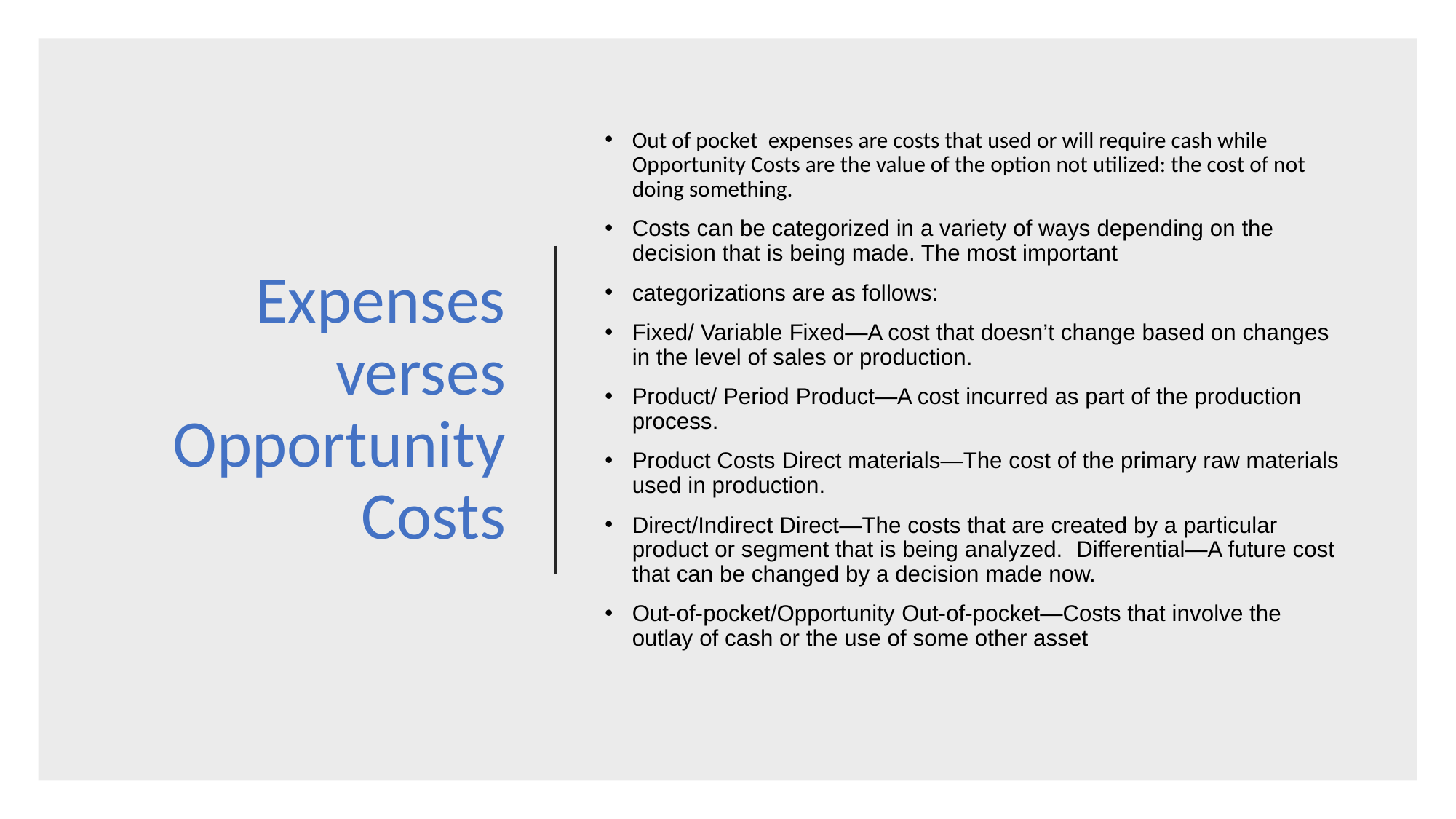

# Expenses verses Opportunity Costs
Out of pocket  expenses are costs that used or will require cash while Opportunity Costs are the value of the option not utilized: the cost of not doing something.
Costs can be categorized in a variety of ways depending on the decision that is being made. The most important
categorizations are as follows:
Fixed/ Variable Fixed—A cost that doesn’t change based on changes in the level of sales or production.
Product/ Period Product—A cost incurred as part of the production process.
Product Costs Direct materials—The cost of the primary raw materials used in production.
Direct/Indirect Direct—The costs that are created by a particular product or segment that is being analyzed.  Differential—A future cost that can be changed by a decision made now.
Out-of-pocket/Opportunity Out-of-pocket—Costs that involve the outlay of cash or the use of some other asset